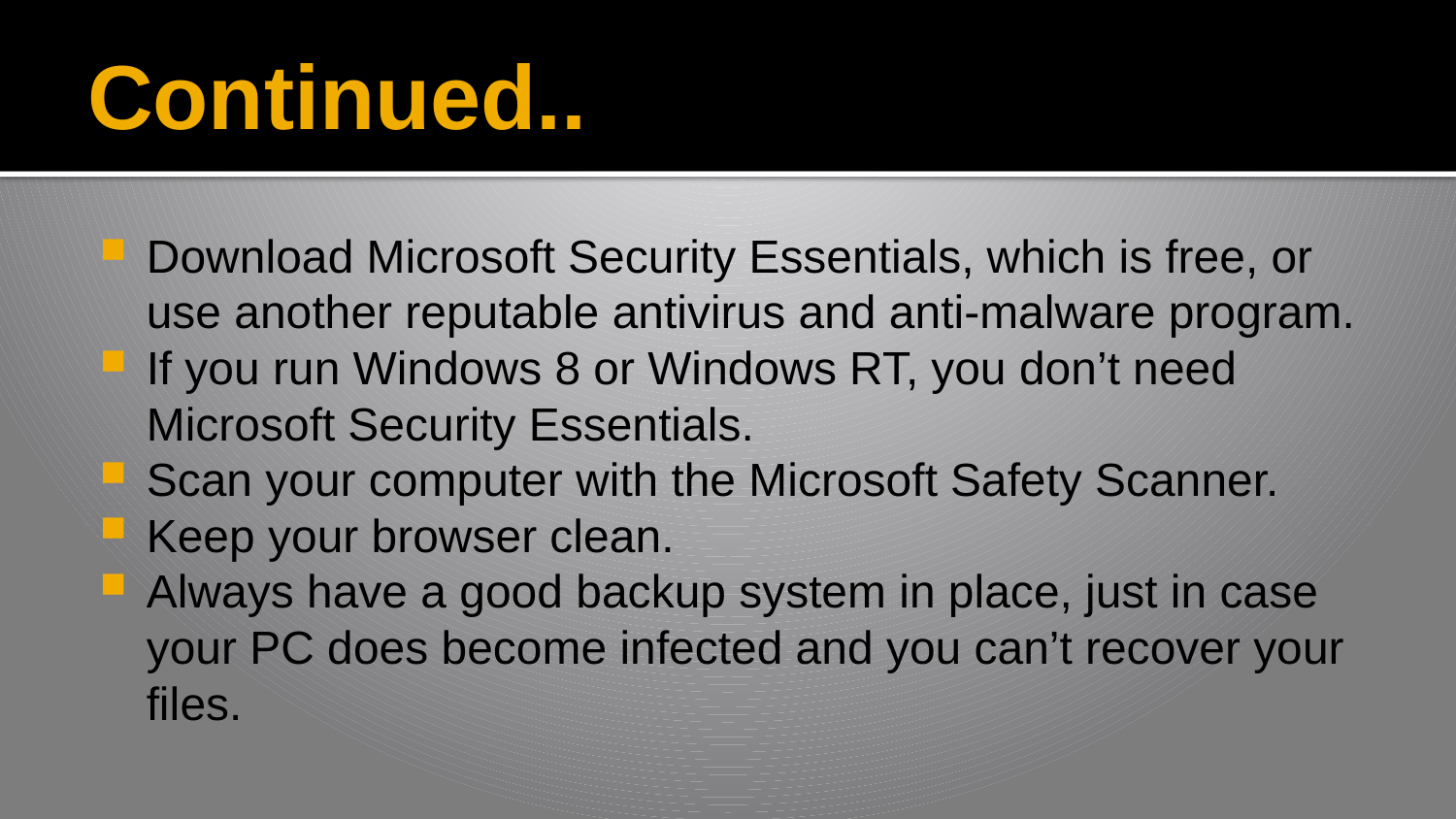

# Continued..
Download Microsoft Security Essentials, which is free, or use another reputable antivirus and anti-malware program.
If you run Windows 8 or Windows RT, you don’t need Microsoft Security Essentials.
Scan your computer with the Microsoft Safety Scanner.
Keep your browser clean.
Always have a good backup system in place, just in case your PC does become infected and you can’t recover your files.